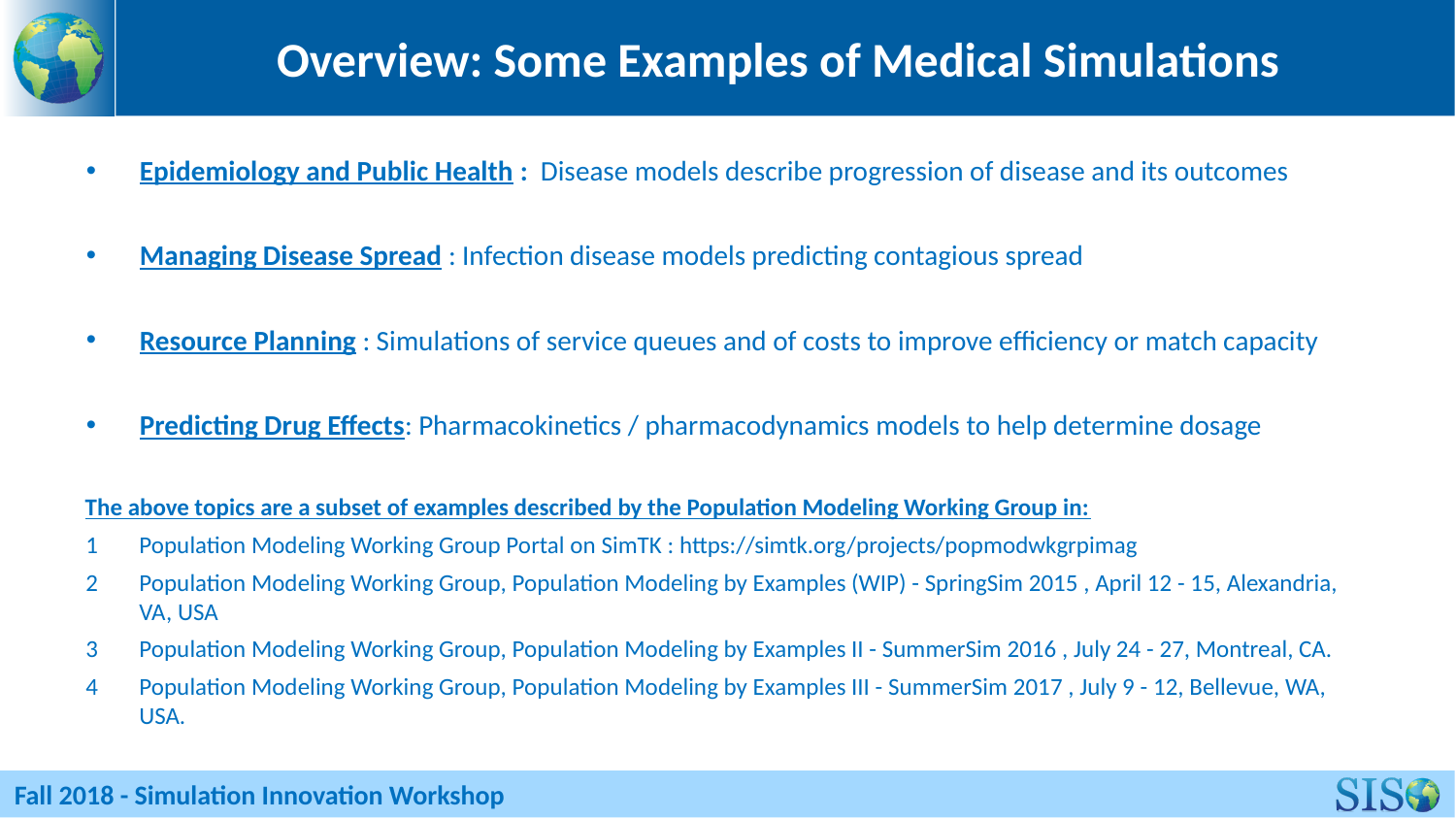

Overview: Some Examples of Medical Simulations
Epidemiology and Public Health :  Disease models describe progression of disease and its outcomes

Managing Disease Spread : Infection disease models predicting contagious spread

Resource Planning : Simulations of service queues and of costs to improve efficiency or match capacity

Predicting Drug Effects: Pharmacokinetics / pharmacodynamics models to help determine dosage

The above topics are a subset of examples described by the Population Modeling Working Group in:
Population Modeling Working Group Portal on SimTK : https://simtk.org/projects/popmodwkgrpimag
Population Modeling Working Group, Population Modeling by Examples (WIP) - SpringSim 2015 , April 12 - 15, Alexandria, VA, USA
Population Modeling Working Group, Population Modeling by Examples II - SummerSim 2016 , July 24 - 27, Montreal, CA.
Population Modeling Working Group, Population Modeling by Examples III - SummerSim 2017 , July 9 - 12, Bellevue, WA, USA.